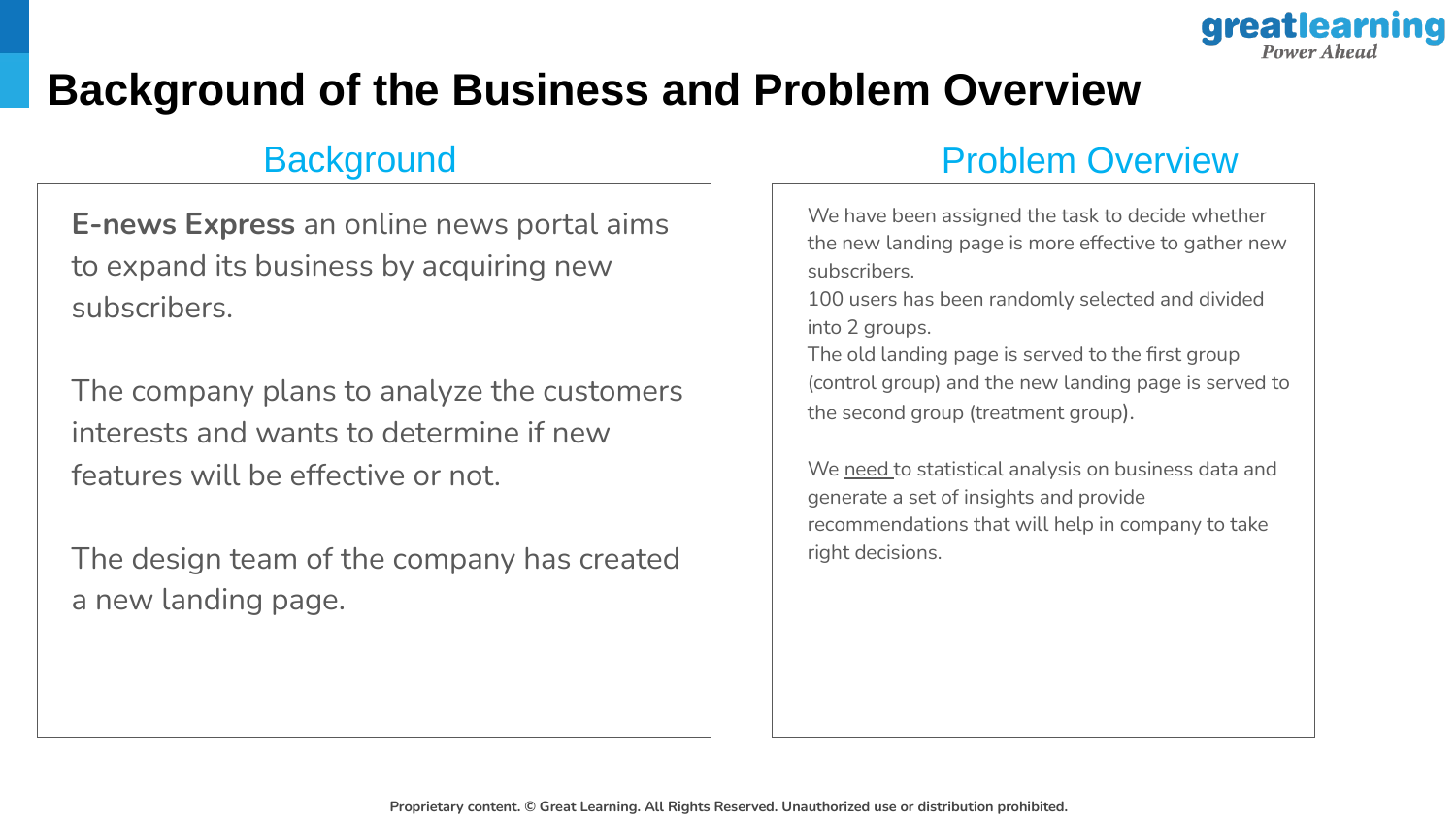

# Background of the Business and Problem Overview
Background
Problem Overview
E-news Express an online news portal aims to expand its business by acquiring new subscribers.

The company plans to analyze the customers interests and wants to determine if new features will be effective or not.

The design team of the company has created a new landing page.

We have been assigned the task to decide whether the new landing page is more effective to gather new subscribers.
100 users has been randomly selected and divided into 2 groups.
The old landing page is served to the first group (control group) and the new landing page is served to the second group (treatment group).

We need to statistical analysis on business data and generate a set of insights and provide recommendations that will help in company to take right decisions.